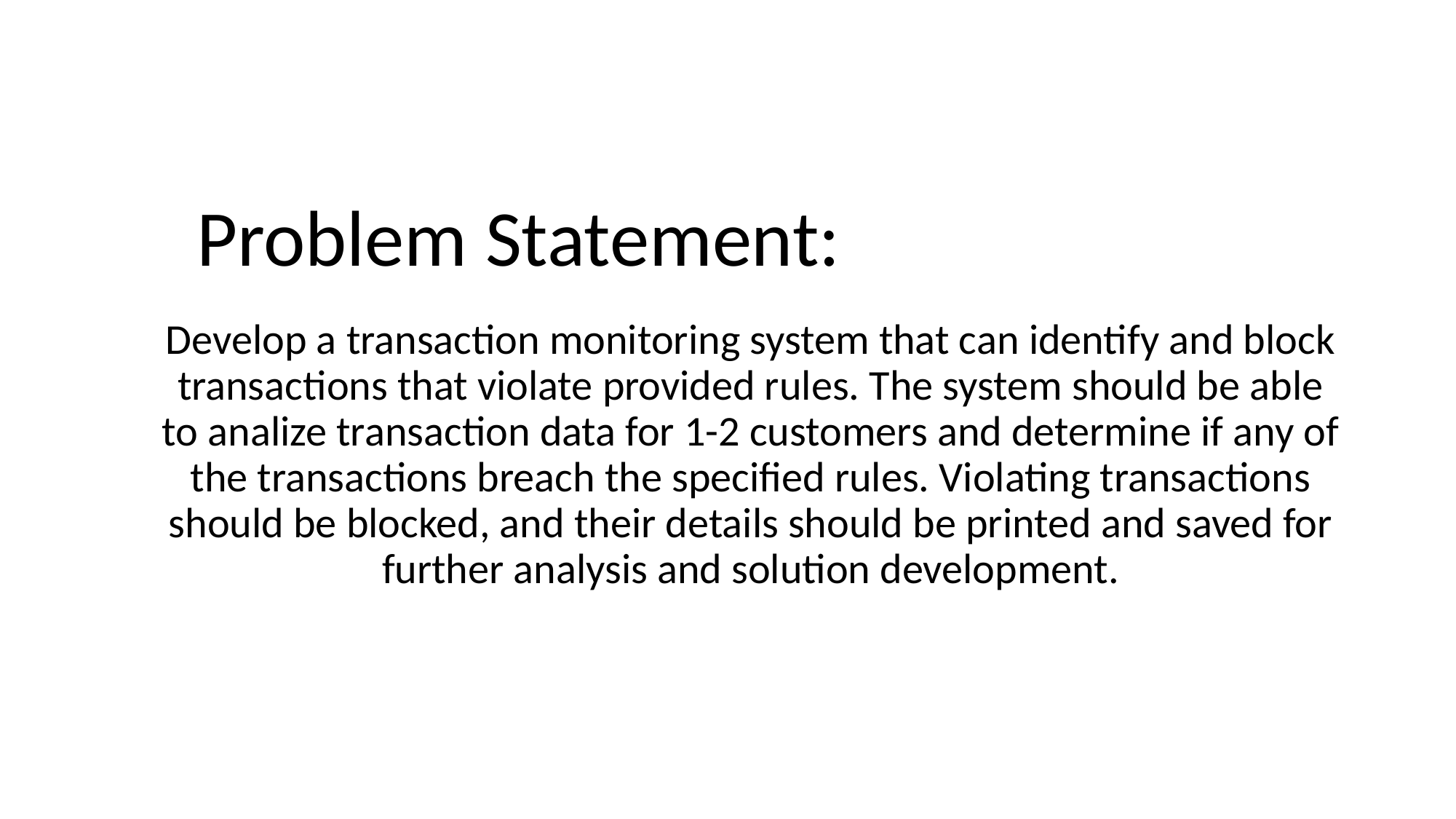

# Problem Statement:
Develop a transaction monitoring system that can identify and block transactions that violate provided rules. The system should be able to analize transaction data for 1-2 customers and determine if any of the transactions breach the specified rules. Violating transactions should be blocked, and their details should be printed and saved for further analysis and solution development.